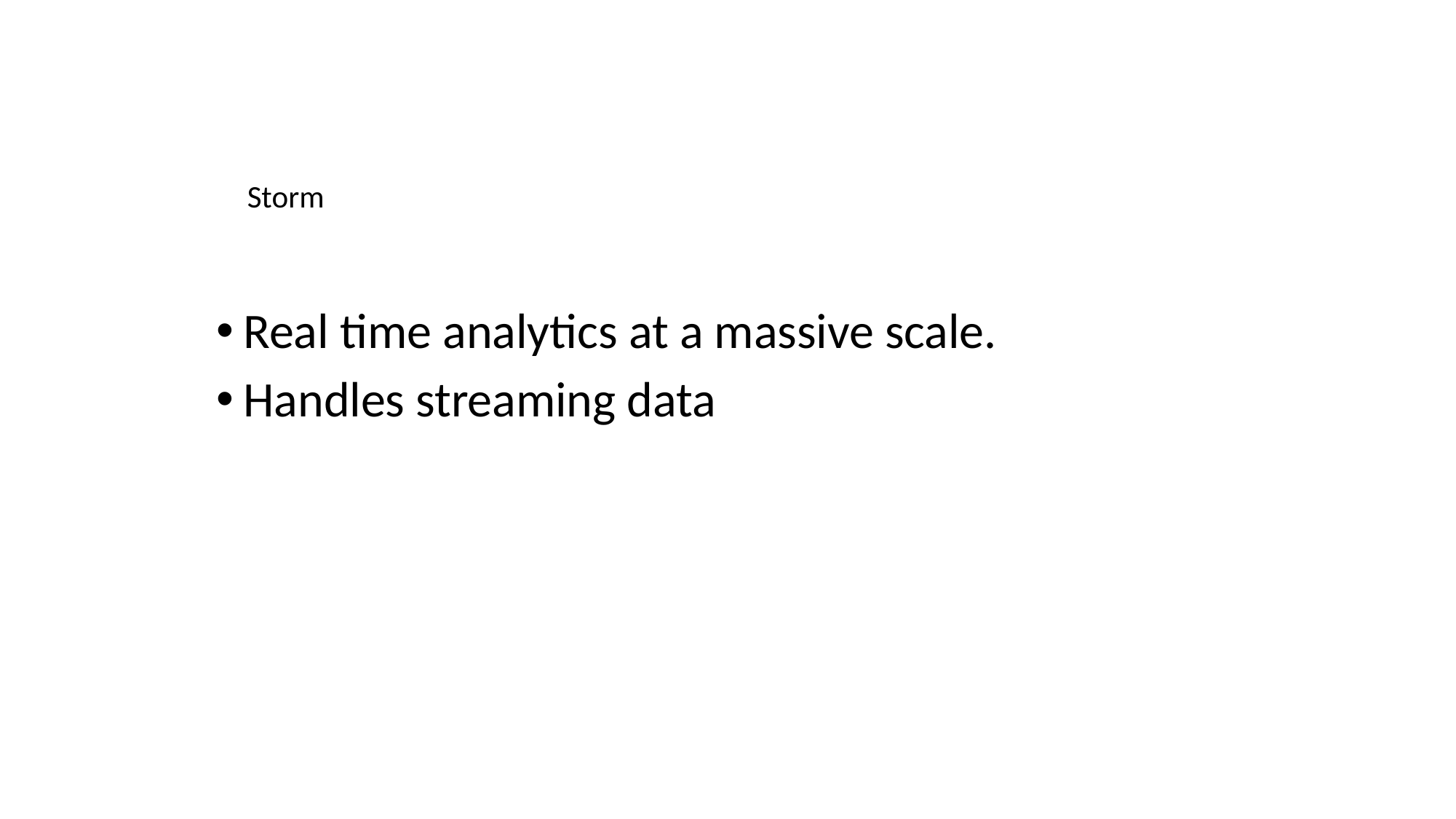

# Storm
Real time analytics at a massive scale.
Handles streaming data